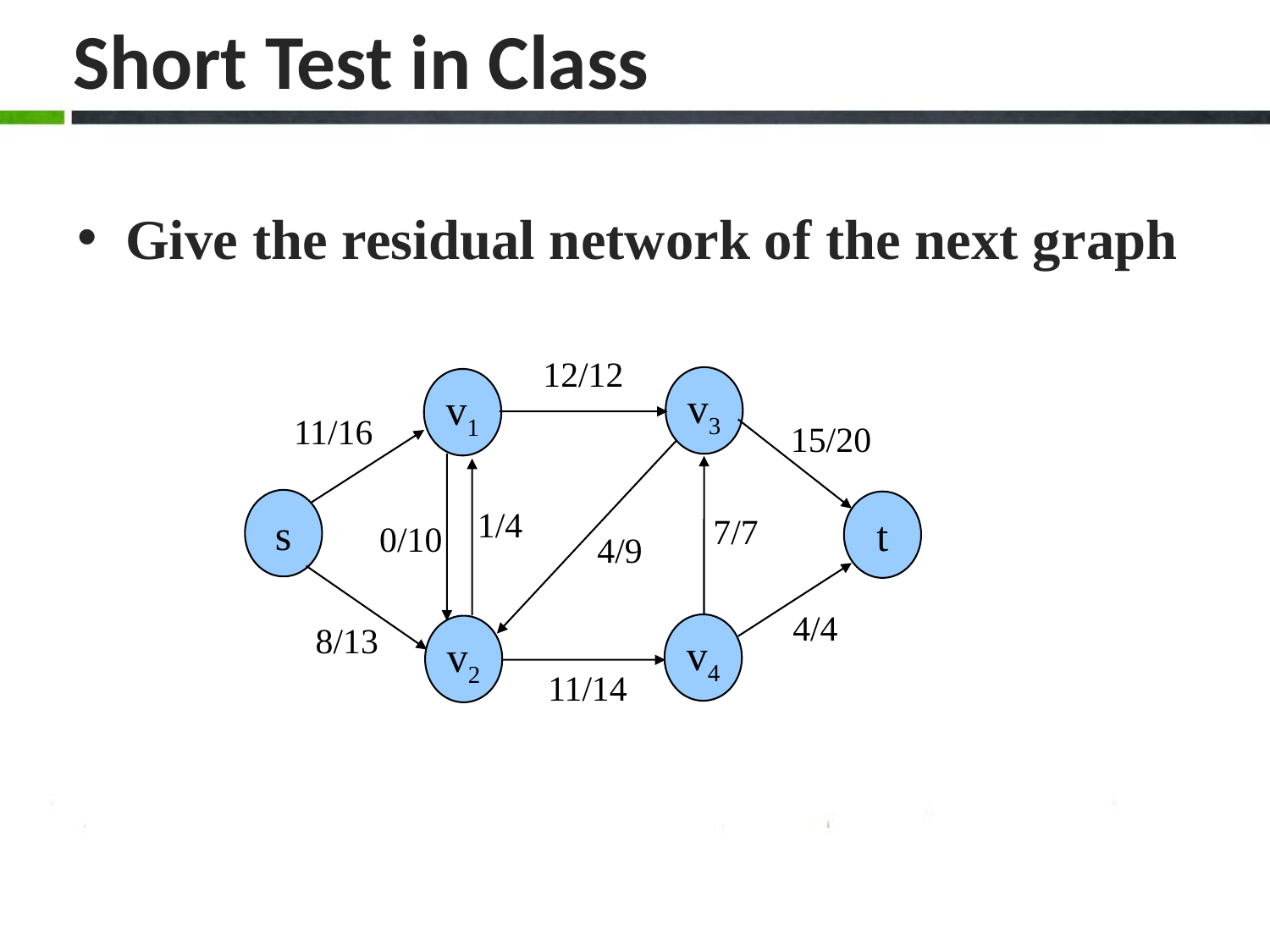

# Short Test in Class
Give the residual network of the next graph
12/12
v3
v1
11/16
15/20

s
t
1/4
7/7
0/10
4/9

4/4
8/13
v4
v2
11/14